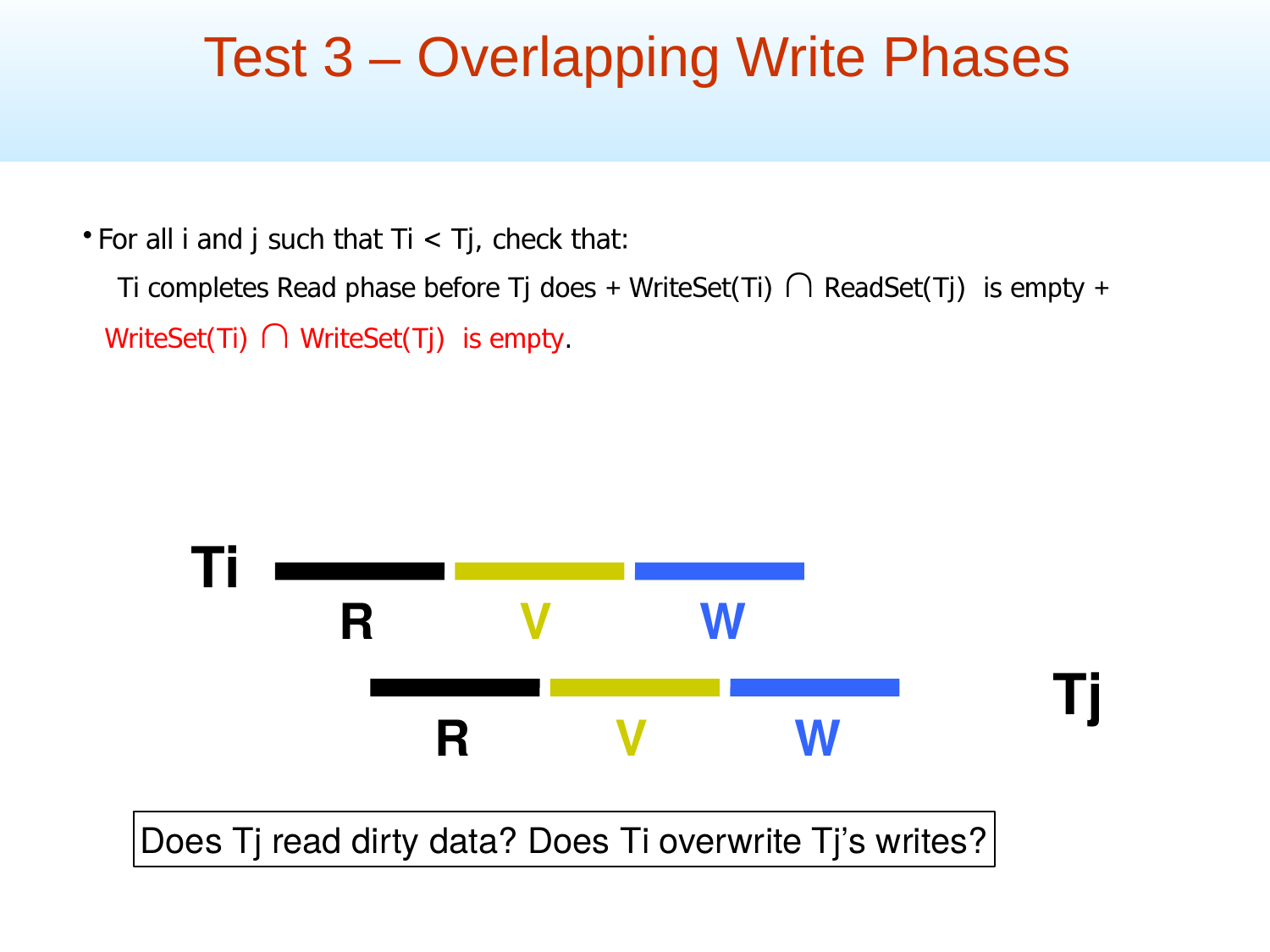

Test 3 – Overlapping Write Phases
For all i and j such that Ti < Tj, check that:
Ti completes Read phase before Tj does + WriteSet(Ti) ∩ ReadSet(Tj)  is empty + WriteSet(Ti) ∩ WriteSet(Tj)  is empty.
Ti

R
V
W
Tj

R
V
W
Does Tj read dirty data? Does Ti overwrite Tj’s writes?
52